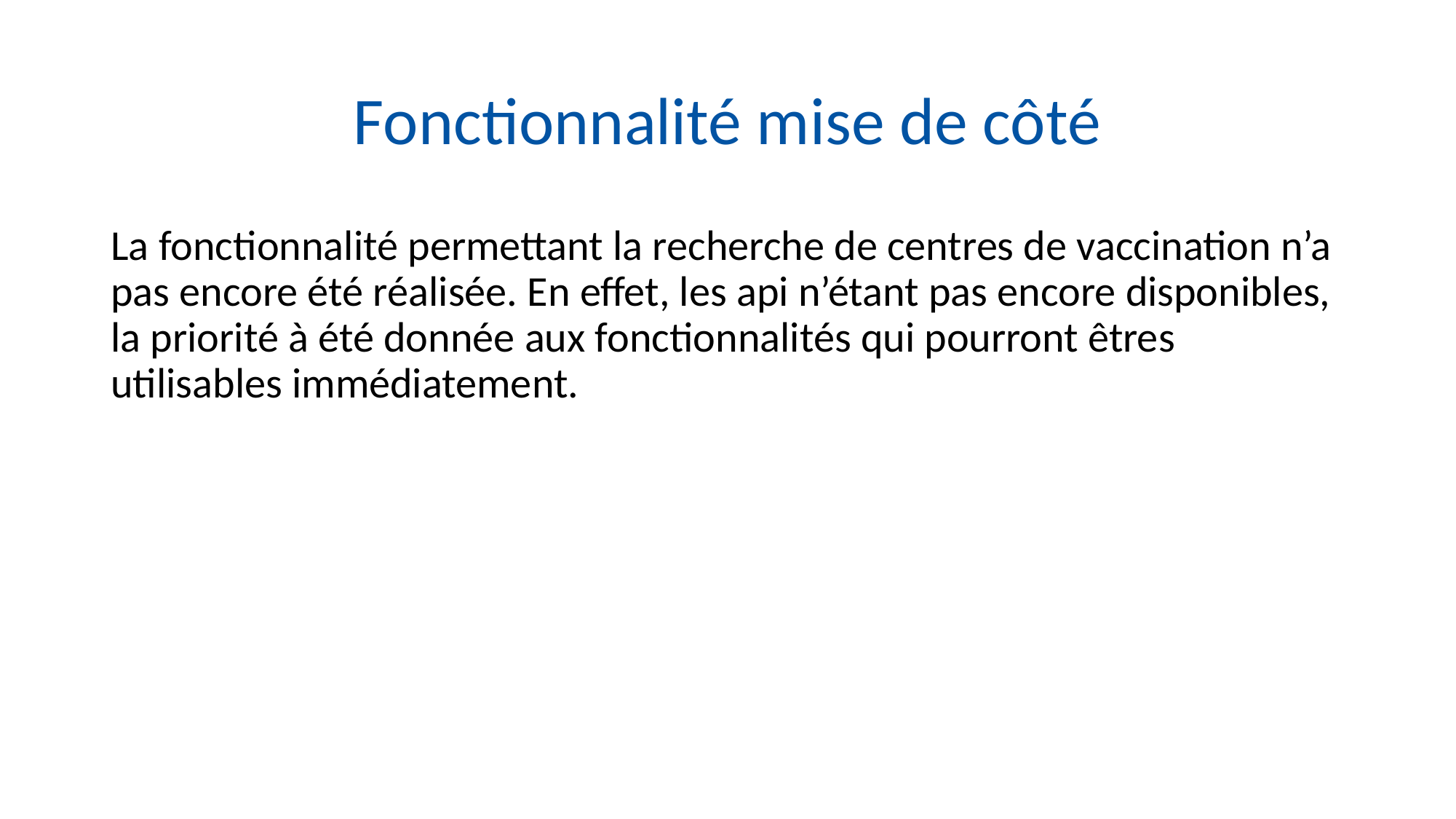

# Fonctionnalité mise de côté
La fonctionnalité permettant la recherche de centres de vaccination n’a pas encore été réalisée. En effet, les api n’étant pas encore disponibles, la priorité à été donnée aux fonctionnalités qui pourront êtres utilisables immédiatement.